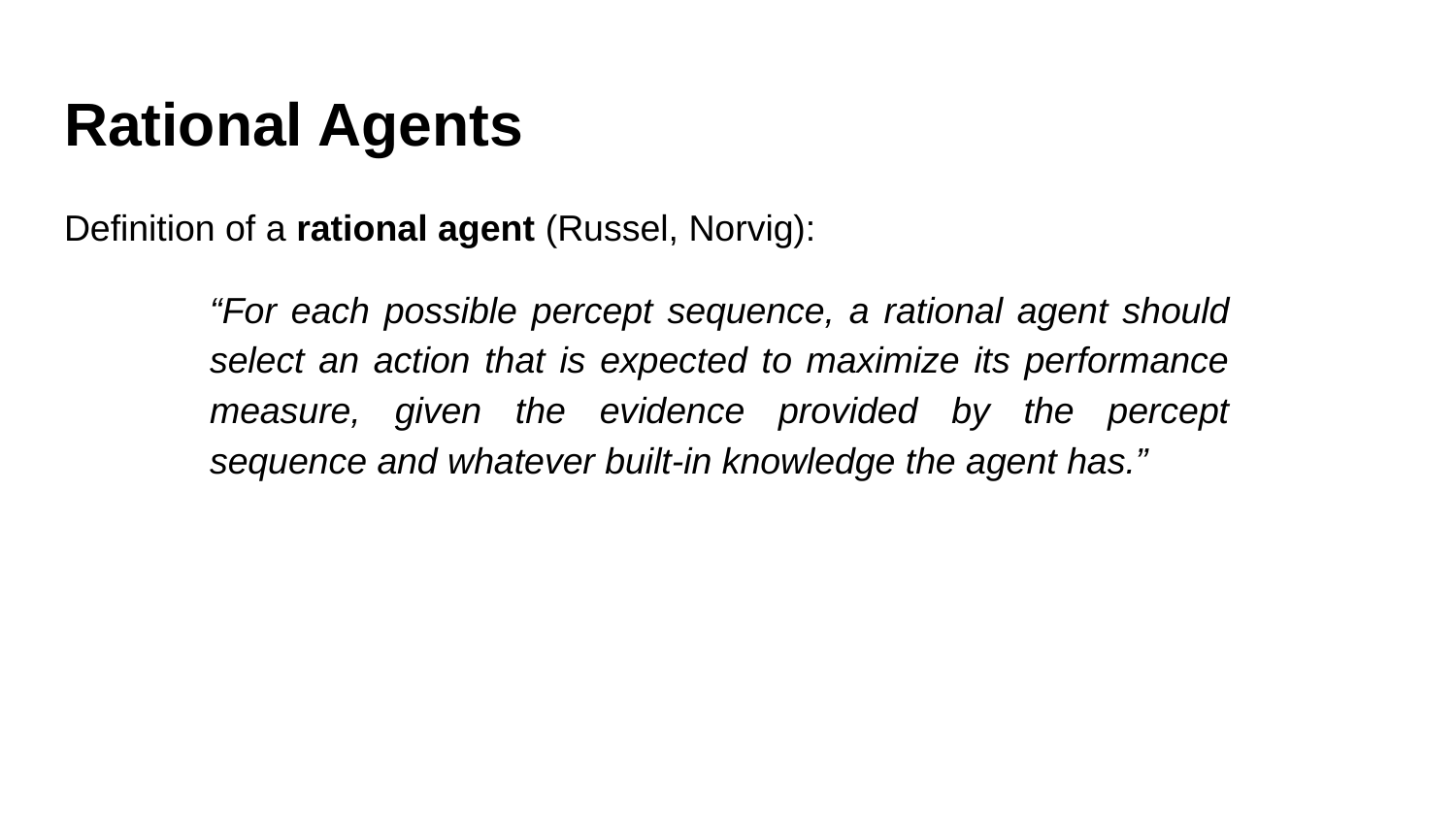

# Rational Agents
Definition of a rational agent (Russel, Norvig):
“For each possible percept sequence, a rational agent should select an action that is expected to maximize its performance measure, given the evidence provided by the percept sequence and whatever built-in knowledge the agent has.”